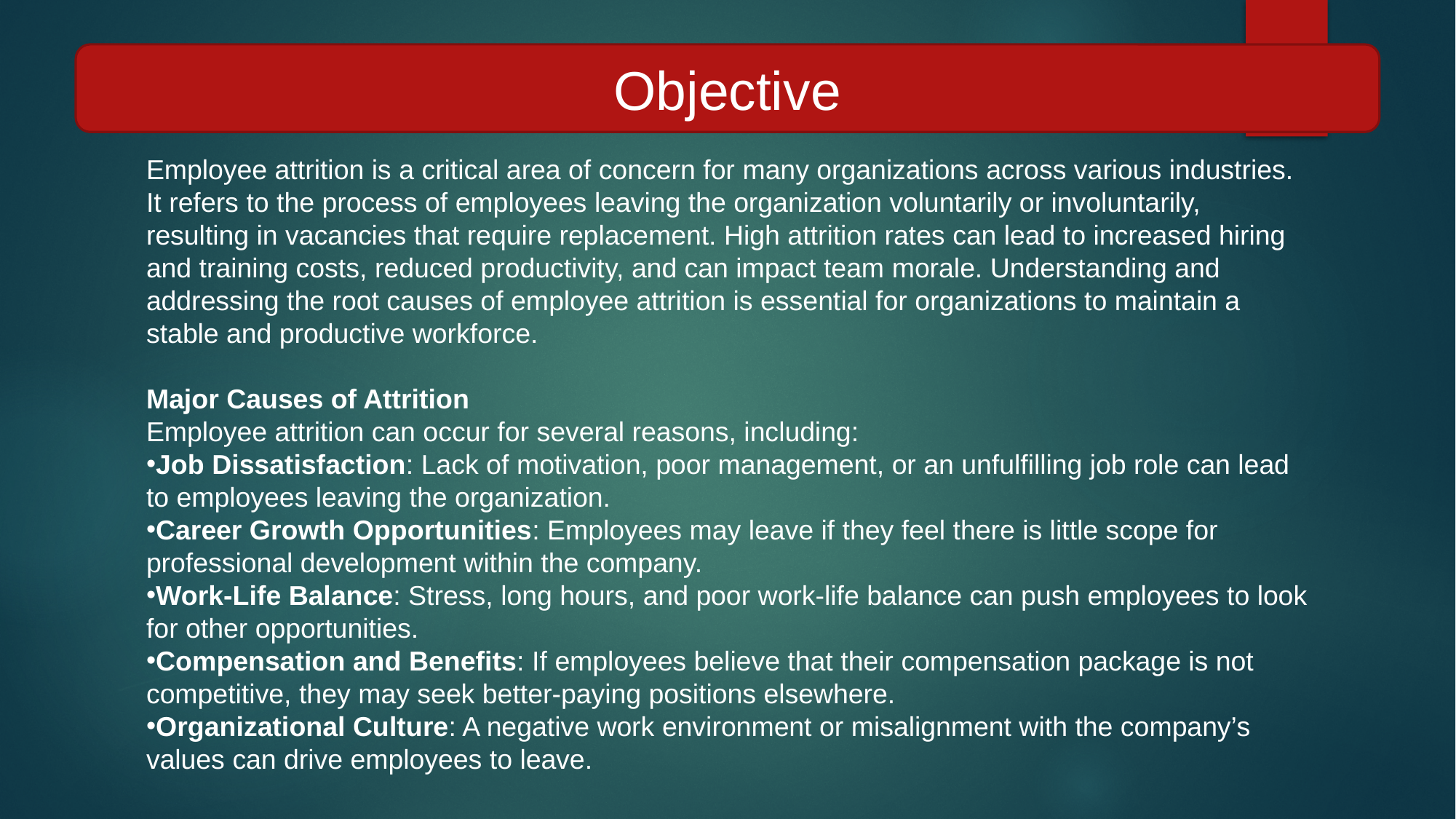

Objective
Employee attrition is a critical area of concern for many organizations across various industries. It refers to the process of employees leaving the organization voluntarily or involuntarily, resulting in vacancies that require replacement. High attrition rates can lead to increased hiring and training costs, reduced productivity, and can impact team morale. Understanding and addressing the root causes of employee attrition is essential for organizations to maintain a stable and productive workforce.

Major Causes of Attrition
Employee attrition can occur for several reasons, including:
Job Dissatisfaction: Lack of motivation, poor management, or an unfulfilling job role can lead to employees leaving the organization.
Career Growth Opportunities: Employees may leave if they feel there is little scope for professional development within the company.
Work-Life Balance: Stress, long hours, and poor work-life balance can push employees to look for other opportunities.
Compensation and Benefits: If employees believe that their compensation package is not competitive, they may seek better-paying positions elsewhere.
Organizational Culture: A negative work environment or misalignment with the company’s values can drive employees to leave.